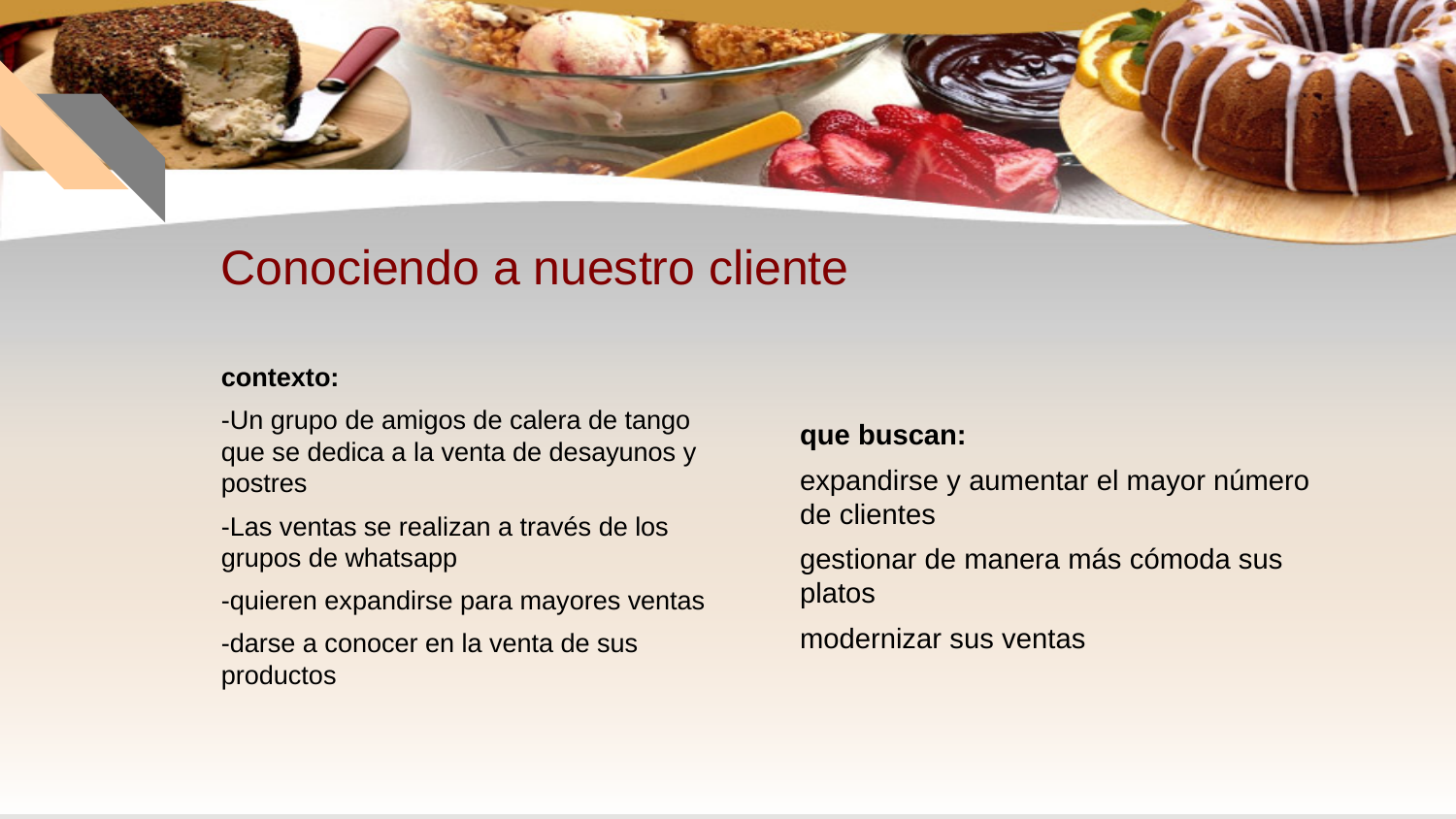

# Conociendo a nuestro cliente
contexto:
-Un grupo de amigos de calera de tango que se dedica a la venta de desayunos y postres
-Las ventas se realizan a través de los grupos de whatsapp
-quieren expandirse para mayores ventas
-darse a conocer en la venta de sus productos
que buscan:
expandirse y aumentar el mayor número de clientes
gestionar de manera más cómoda sus platos
modernizar sus ventas